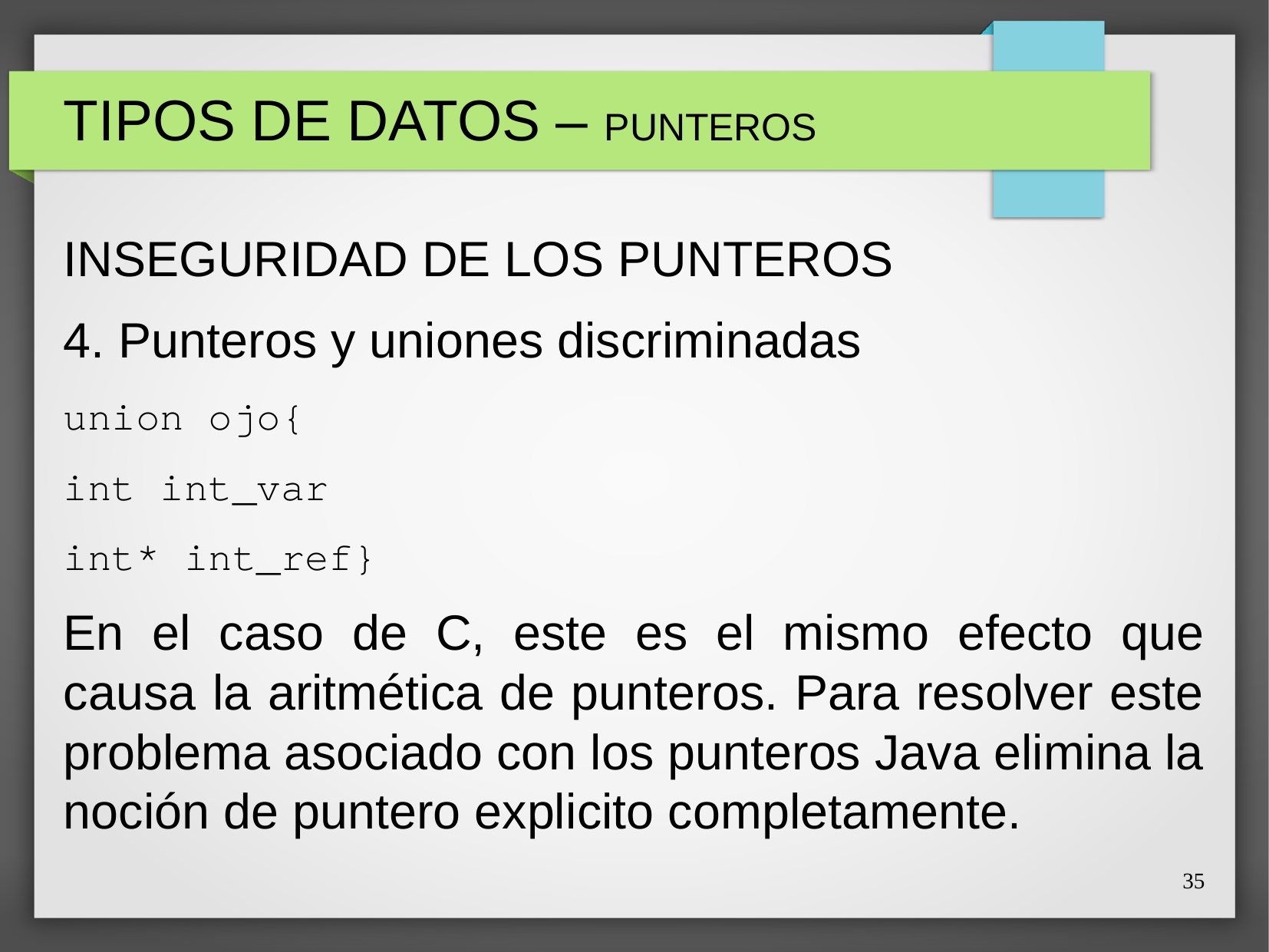

# TIPOS DE DATOS – PUNTEROS
INSEGURIDAD DE LOS PUNTEROS
4. Punteros y uniones discriminadas
union ojo{
int int_var
int* int_ref}
En el caso de C, este es el mismo efecto que causa la aritmética de punteros. Para resolver este problema asociado con los punteros Java elimina la noción de puntero explicito completamente.

35